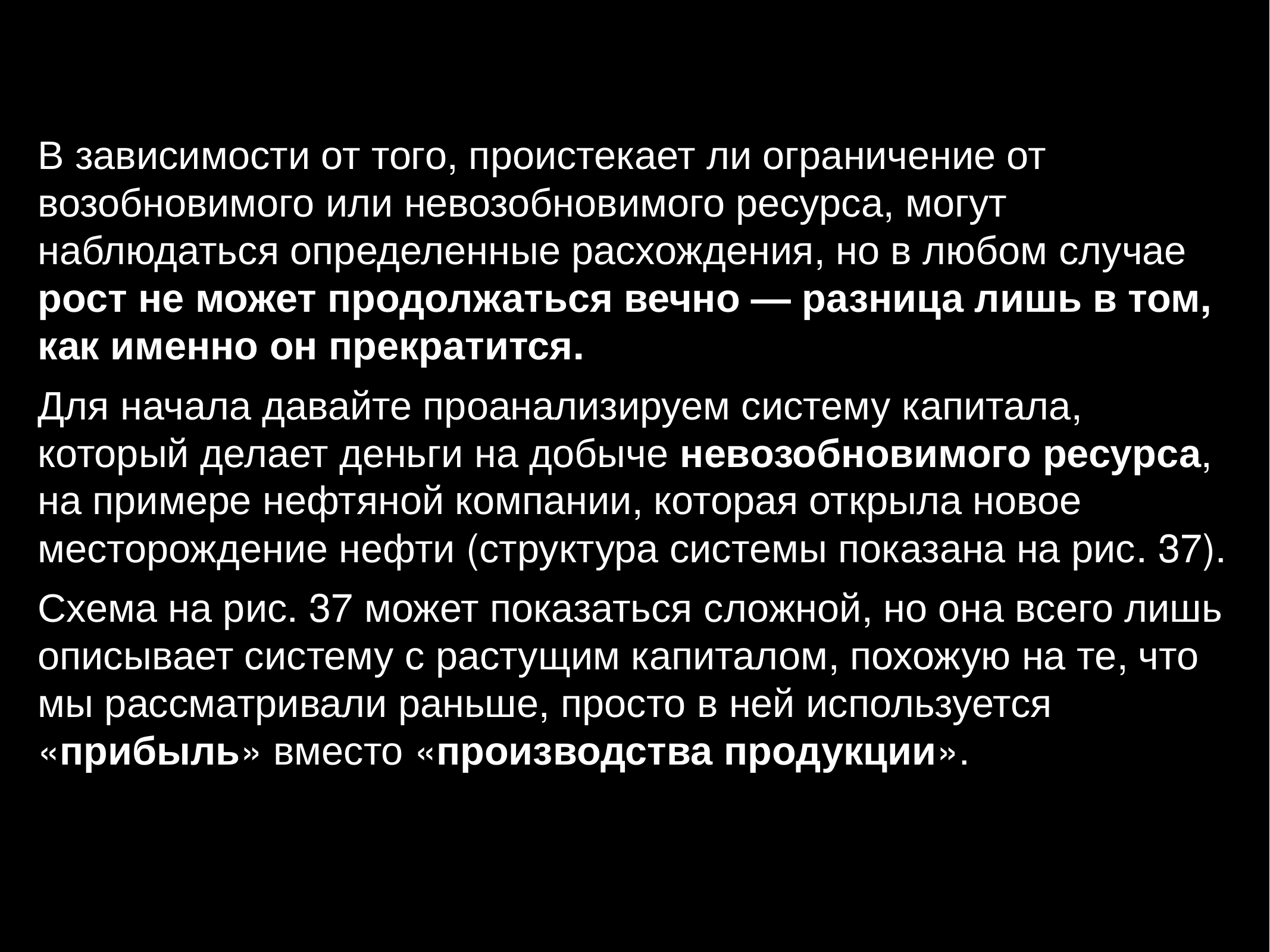

35
В зависимости от того, проистекает ли ограничение от возобновимого или невозобновимого ресурса, могут наблюдаться определенные расхождения, но в любом случае рост не может продолжаться вечно — разница лишь в том, как именно он прекратится.
Для начала давайте проанализируем систему капитала, который делает деньги на добыче невозобновимого ресурса, на примере нефтяной компании, которая открыла новое месторождение нефти (структура системы показана на рис. 37).
Схема на рис. 37 может показаться сложной, но она всего лишь описывает систему с растущим капиталом, похожую на те, что мы рассматривали раньше, просто в ней используется «прибыль» вместо «производства продукции».